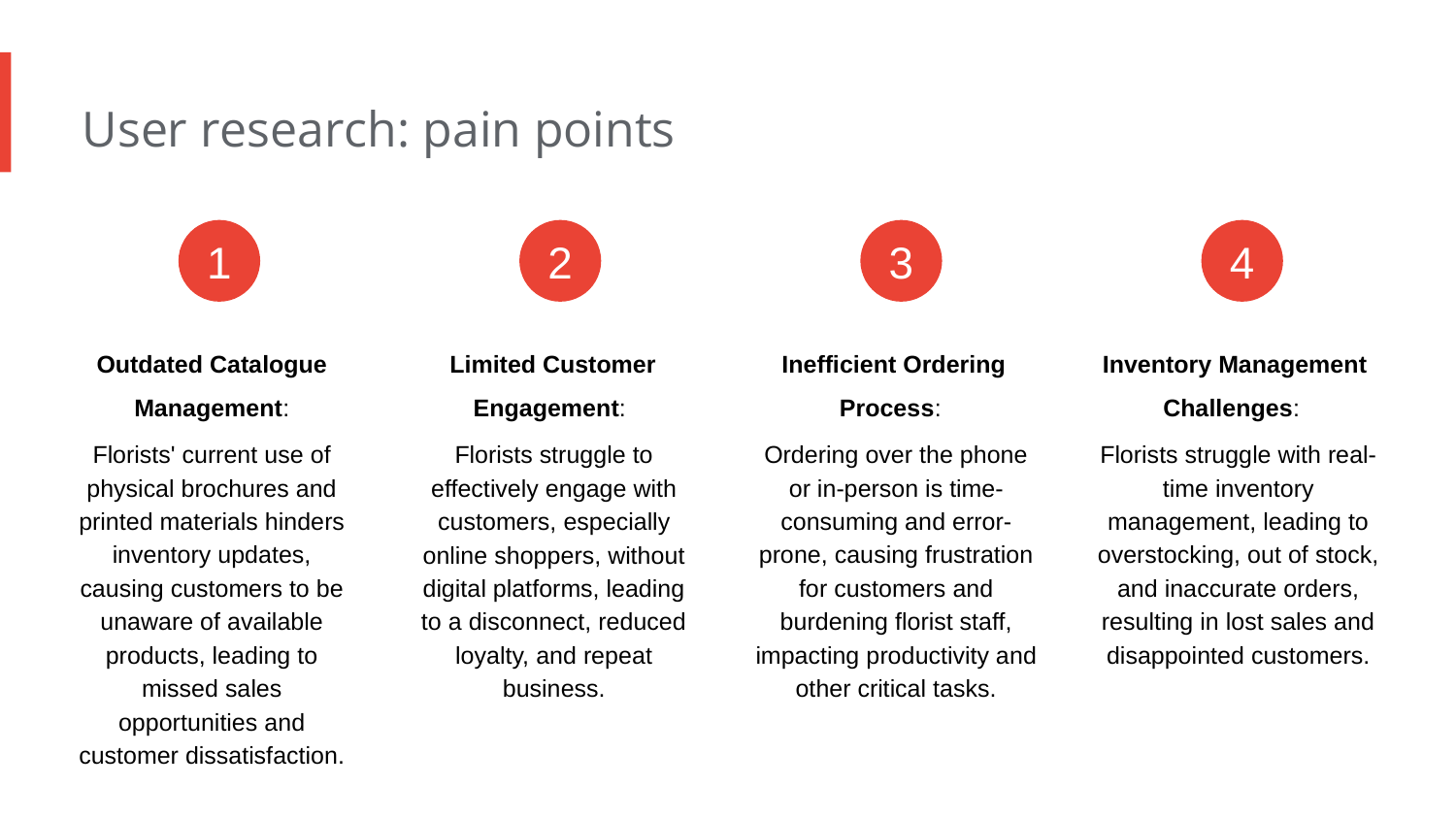

User research: pain points
1
2
3
4
Outdated Catalogue Management:
Limited Customer Engagement:
Inefficient Ordering Process:
Inventory Management Challenges:
Florists' current use of physical brochures and printed materials hinders inventory updates, causing customers to be unaware of available products, leading to missed sales opportunities and customer dissatisfaction.

Florists struggle to effectively engage with customers, especially online shoppers, without digital platforms, leading to a disconnect, reduced loyalty, and repeat business.

Ordering over the phone or in-person is time-consuming and error-prone, causing frustration for customers and burdening florist staff, impacting productivity and other critical tasks.

Florists struggle with real-time inventory management, leading to overstocking, out of stock, and inaccurate orders, resulting in lost sales and disappointed customers.